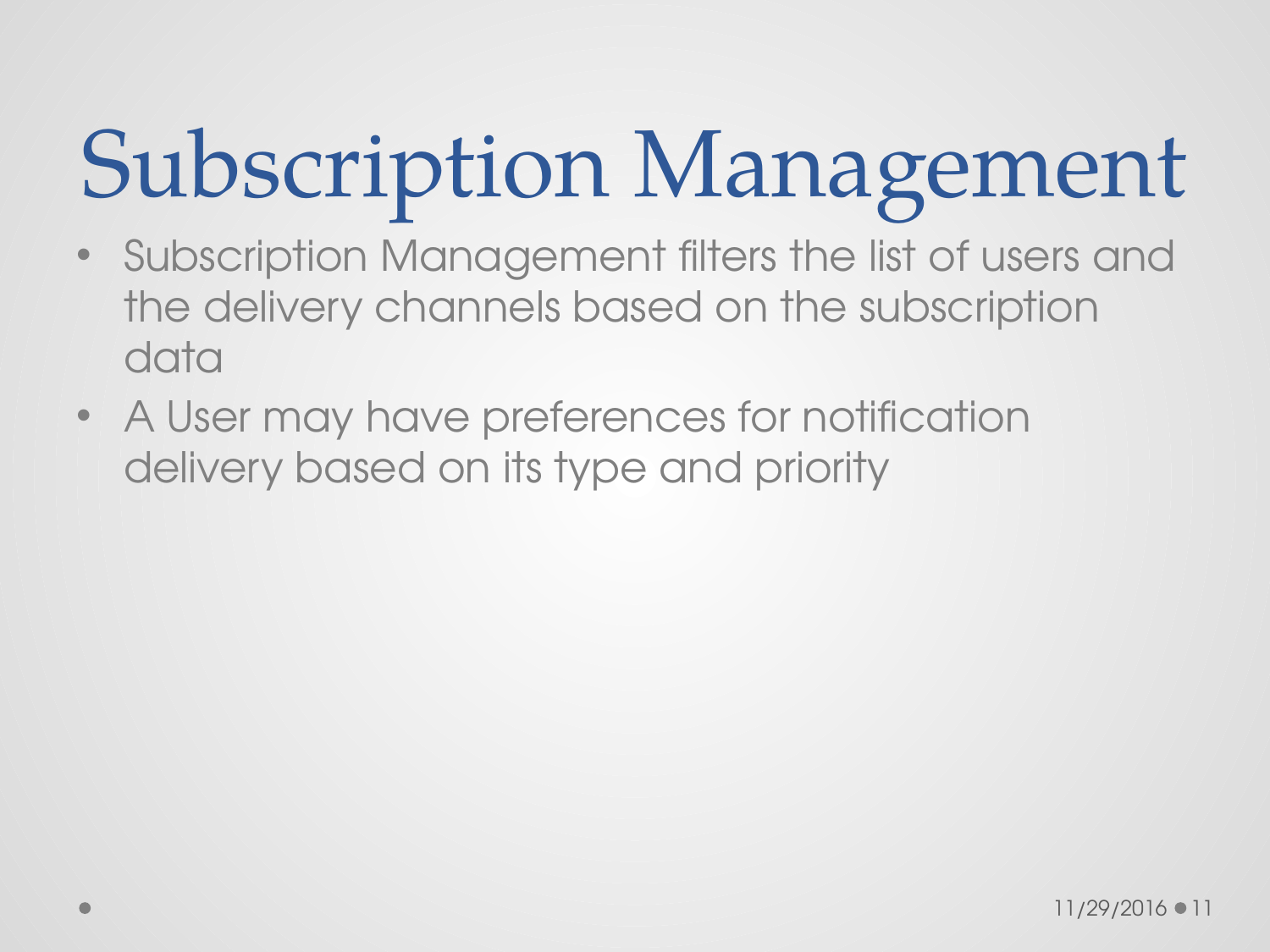

# Subscription Management
Subscription Management filters the list of users and the delivery channels based on the subscription data
A User may have preferences for notification delivery based on its type and priority

11/29/2016
11